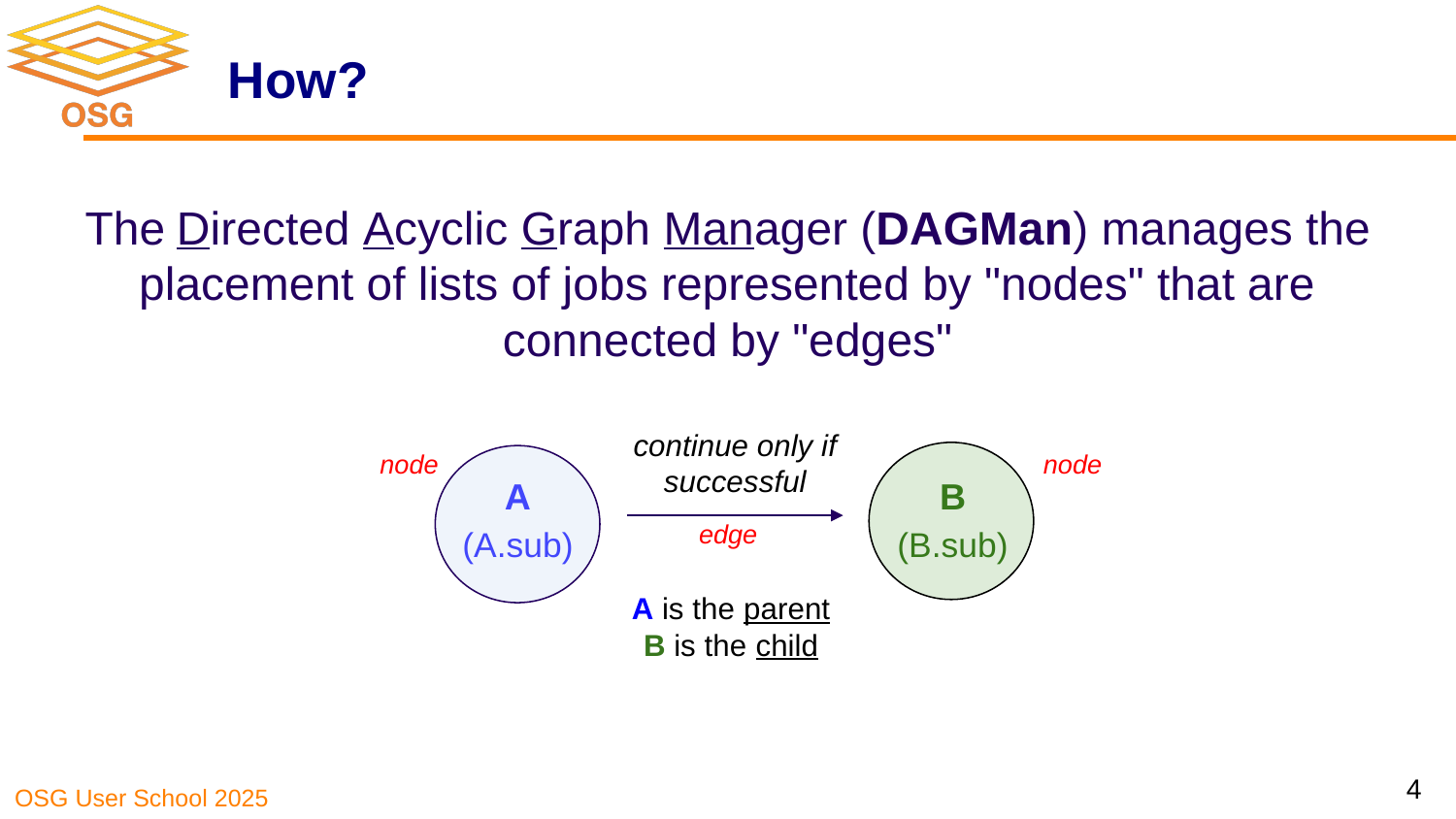

# How?
The Directed Acyclic Graph Manager (DAGMan) manages the placement of lists of jobs represented by "nodes" that are connected by "edges"
continue only if successful
node
node

A
(A.sub)
B
(B.sub)
edge
A is the parent
B is the child
4